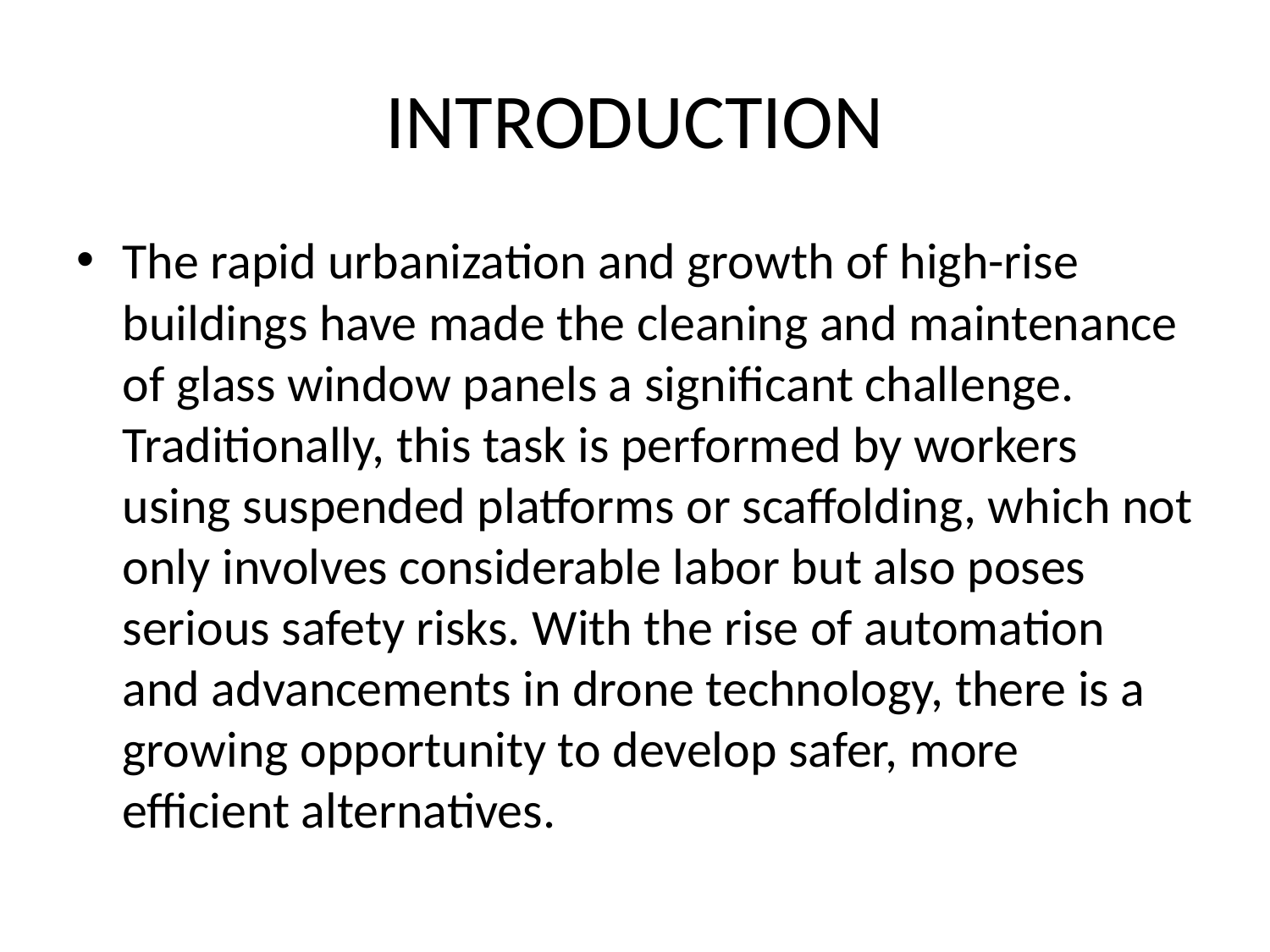

# INTRODUCTION
The rapid urbanization and growth of high-rise buildings have made the cleaning and maintenance of glass window panels a significant challenge. Traditionally, this task is performed by workers using suspended platforms or scaffolding, which not only involves considerable labor but also poses serious safety risks. With the rise of automation and advancements in drone technology, there is a growing opportunity to develop safer, more efficient alternatives.